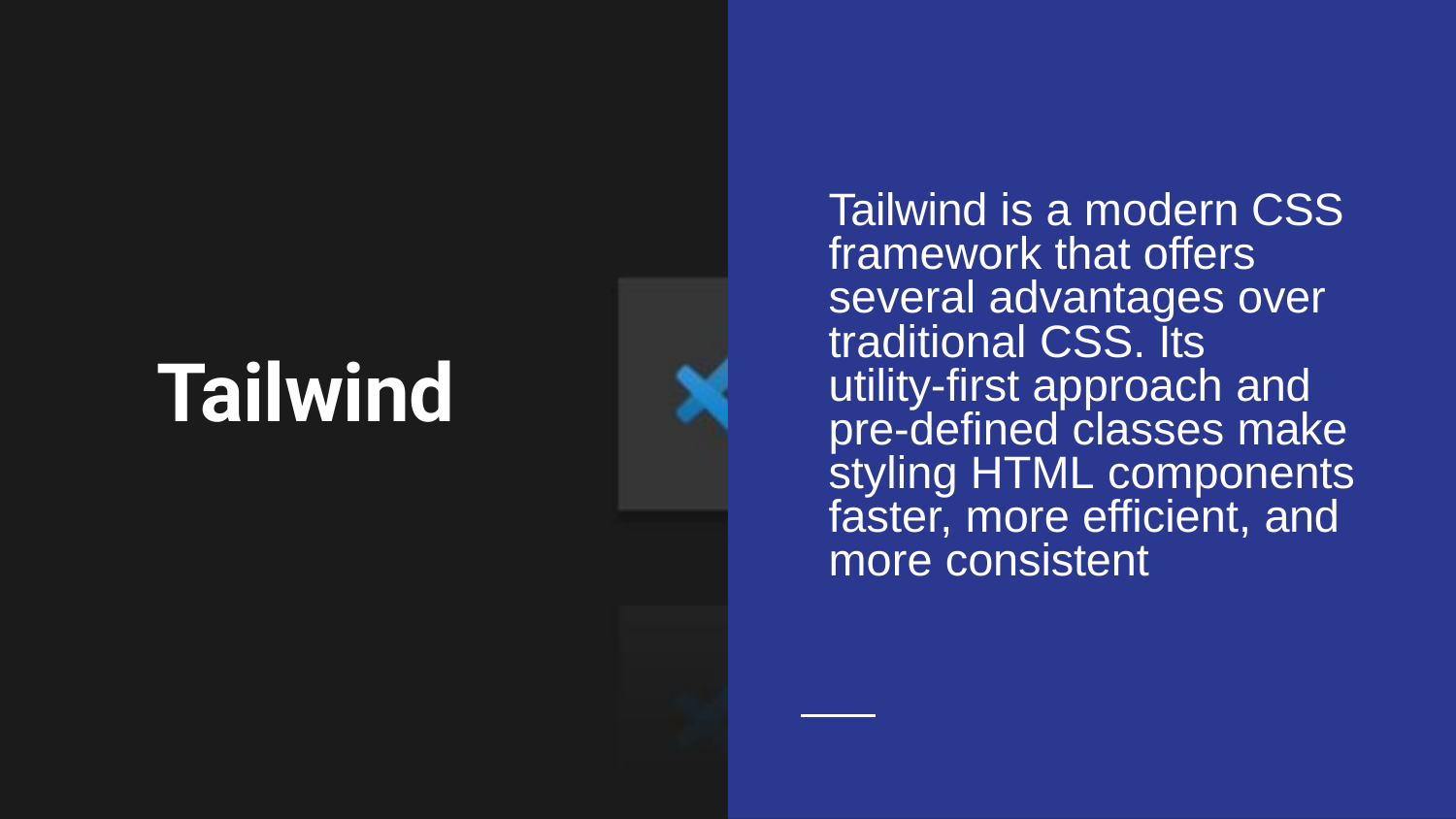

# Tailwind is a modern CSS framework that offers several advantages over traditional CSS. Its
utility-first approach and pre-defined classes make styling HTML components faster, more efficient, and more consistent
Tailwind